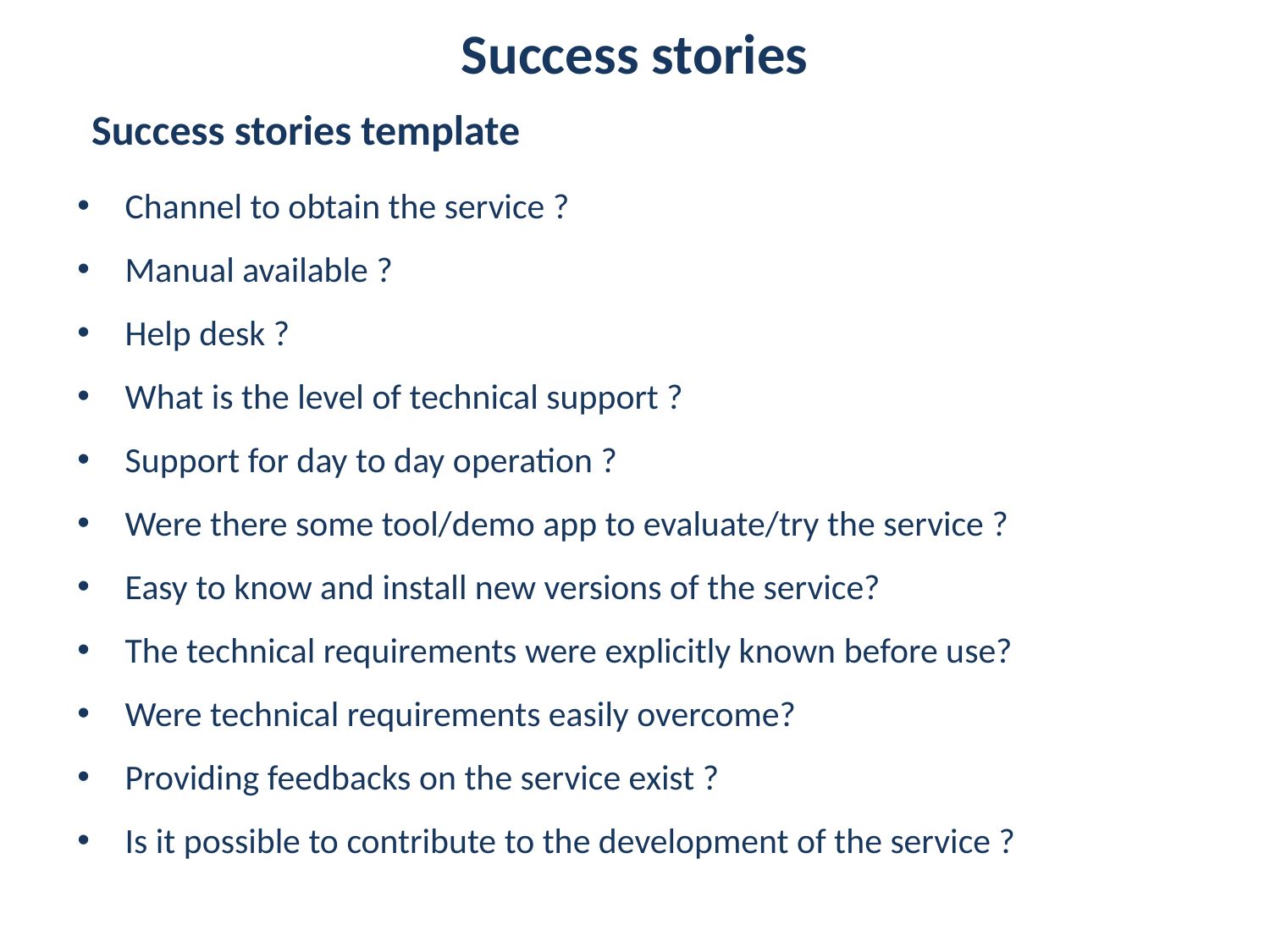

Success stories

Success stories template
Channel to obtain the service ?
Manual available ?
Help desk ?
What is the level of technical support ?
Support for day to day operation ?
Were there some tool/demo app to evaluate/try the service ?
Easy to know and install new versions of the service?
The technical requirements were explicitly known before use?
Were technical requirements easily overcome?
Providing feedbacks on the service exist ?
Is it possible to contribute to the development of the service ?